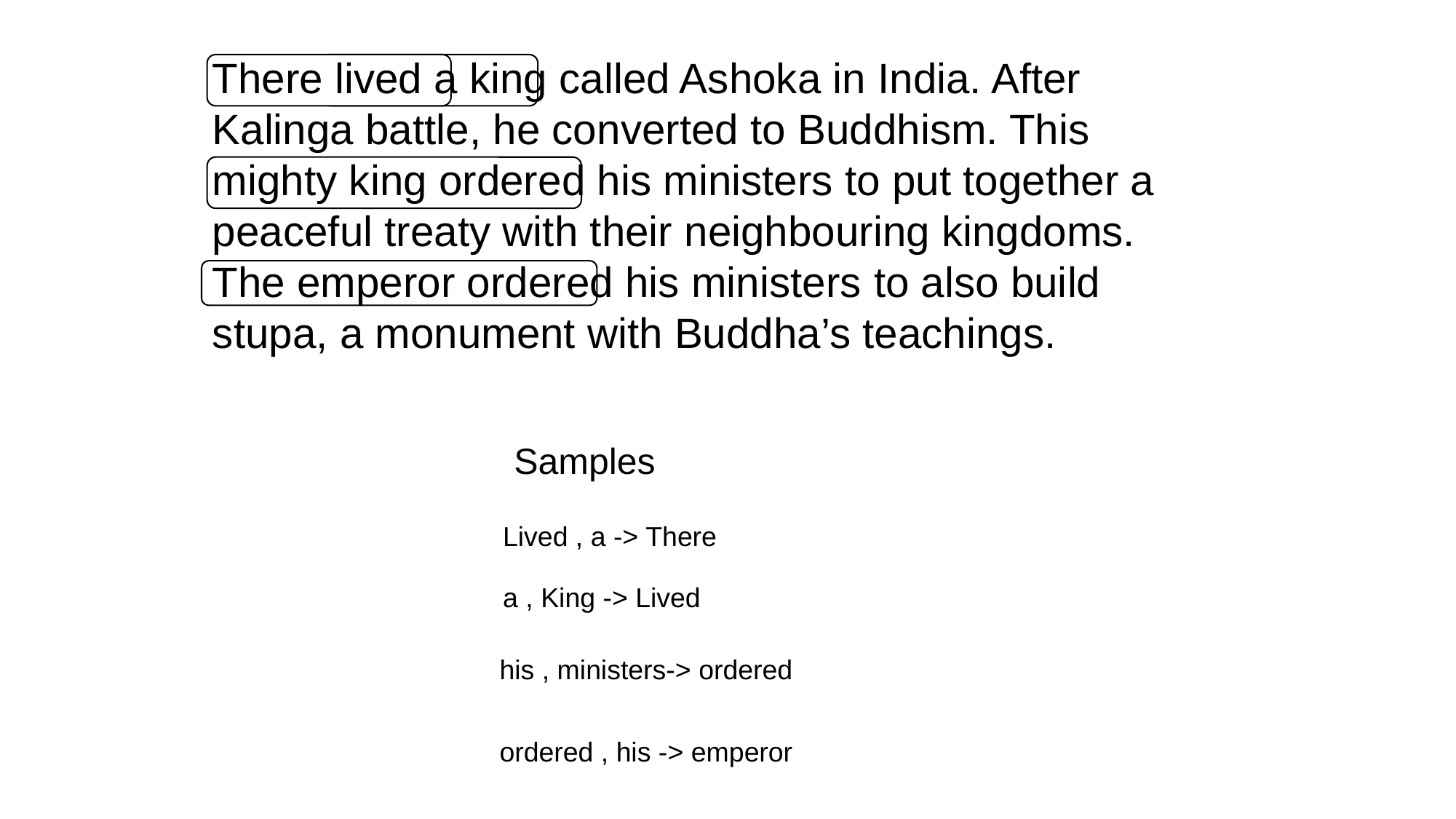

There lived a king called Ashoka in India. After Kalinga battle, he converted to Buddhism. This mighty king ordered his ministers to put together a peaceful treaty with their neighbouring kingdoms.
The emperor ordered his ministers to also build stupa, a monument with Buddha’s teachings.

Samples
Lived , a -> There
a , King -> Lived
his , ministers-> ordered
ordered , his -> emperor